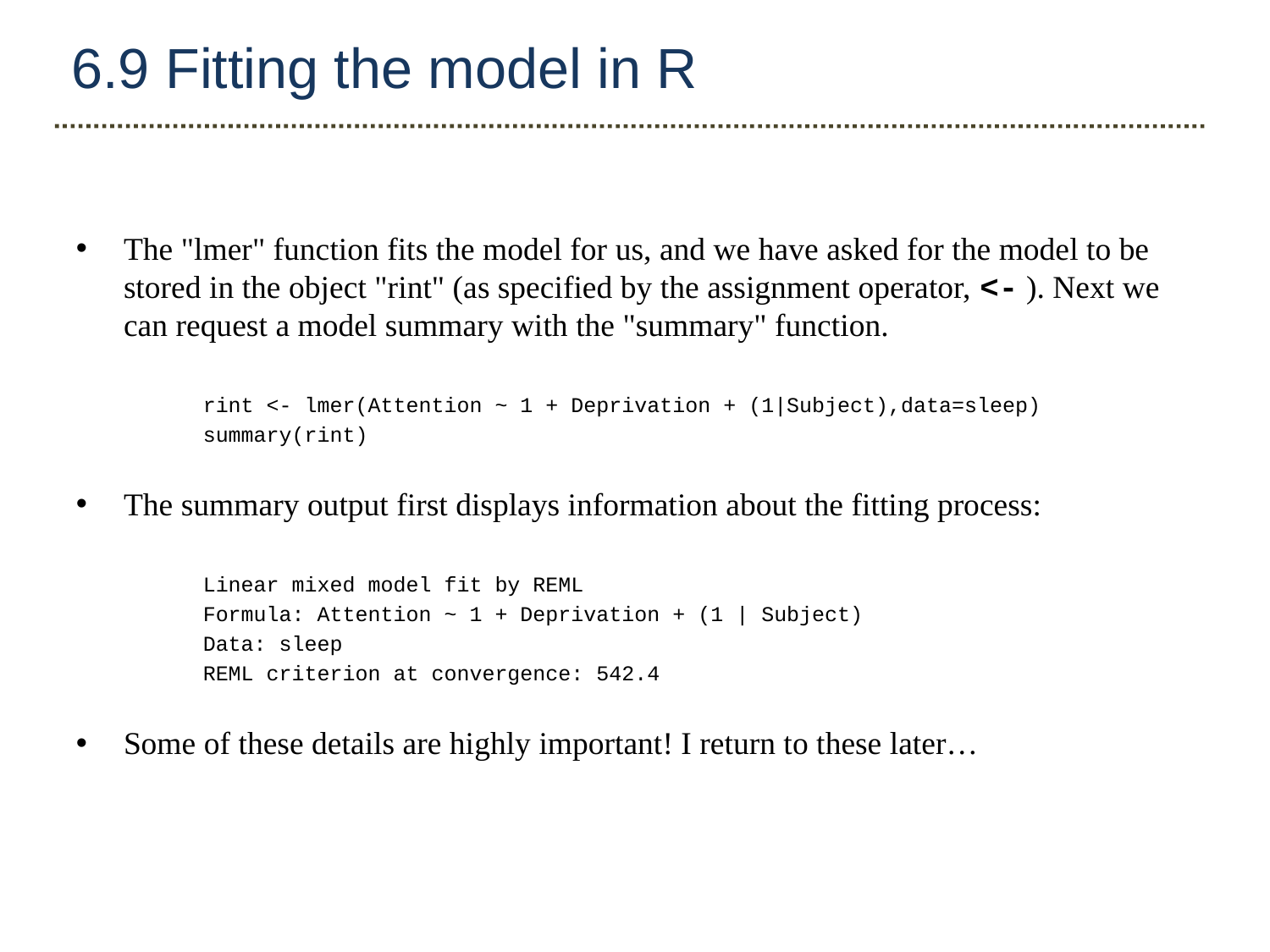

6.9 Fitting the model in R

The "lmer" function fits the model for us, and we have asked for the model to be stored in the object "rint" (as specified by the assignment operator, <- ). Next we can request a model summary with the "summary" function.

	rint <- lmer(Attention ~ 1 + Deprivation + (1|Subject),data=sleep)
	summary(rint)

The summary output first displays information about the fitting process:

	Linear mixed model fit by REML
	Formula: Attention ~ 1 + Deprivation + (1 | Subject)
   	Data: sleep
	REML criterion at convergence: 542.4

Some of these details are highly important! I return to these later…